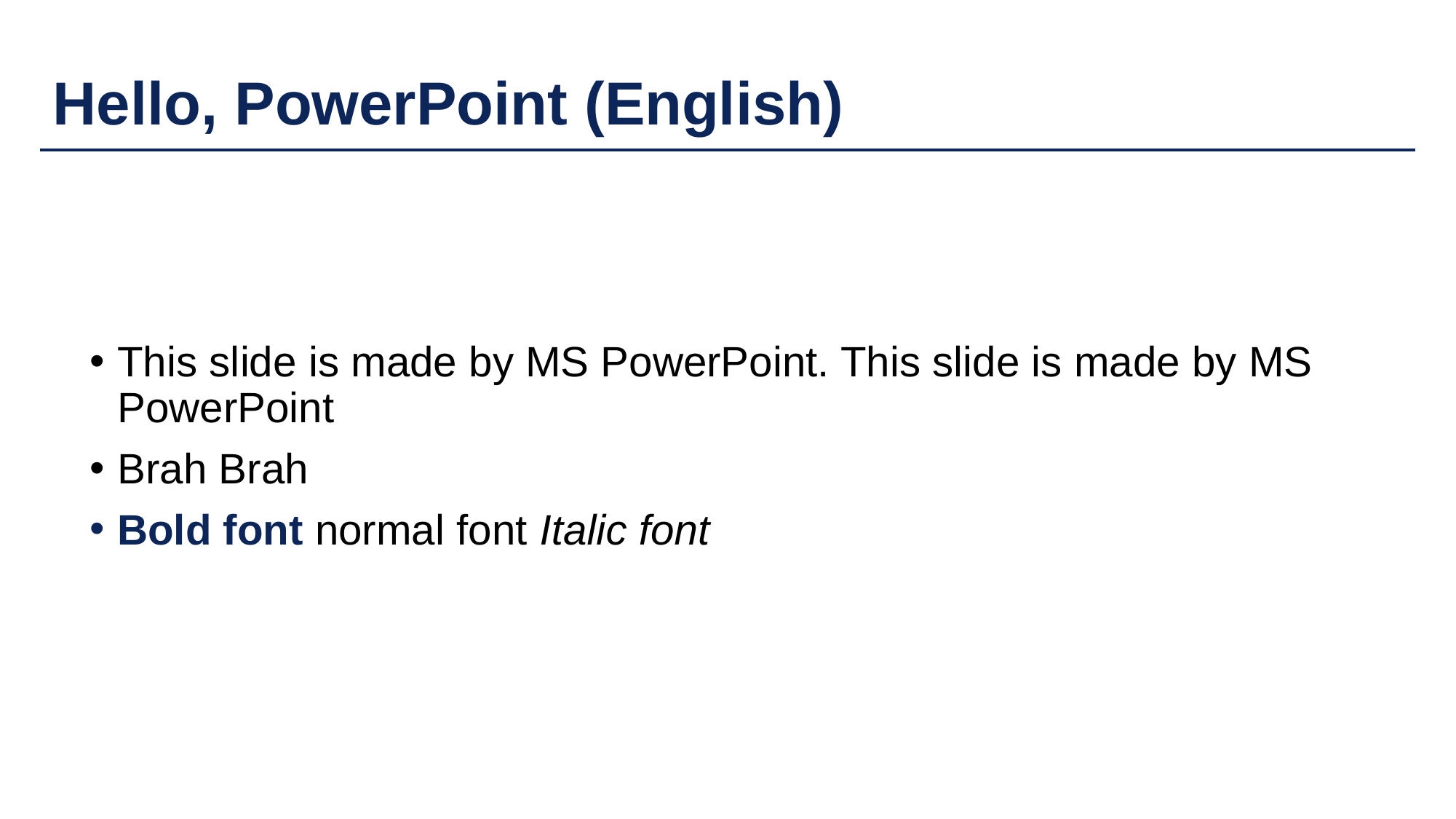

# Hello, PowerPoint (English)
This slide is made by MS PowerPoint. This slide is made by MS PowerPoint
Brah Brah
Bold font normal font Italic font